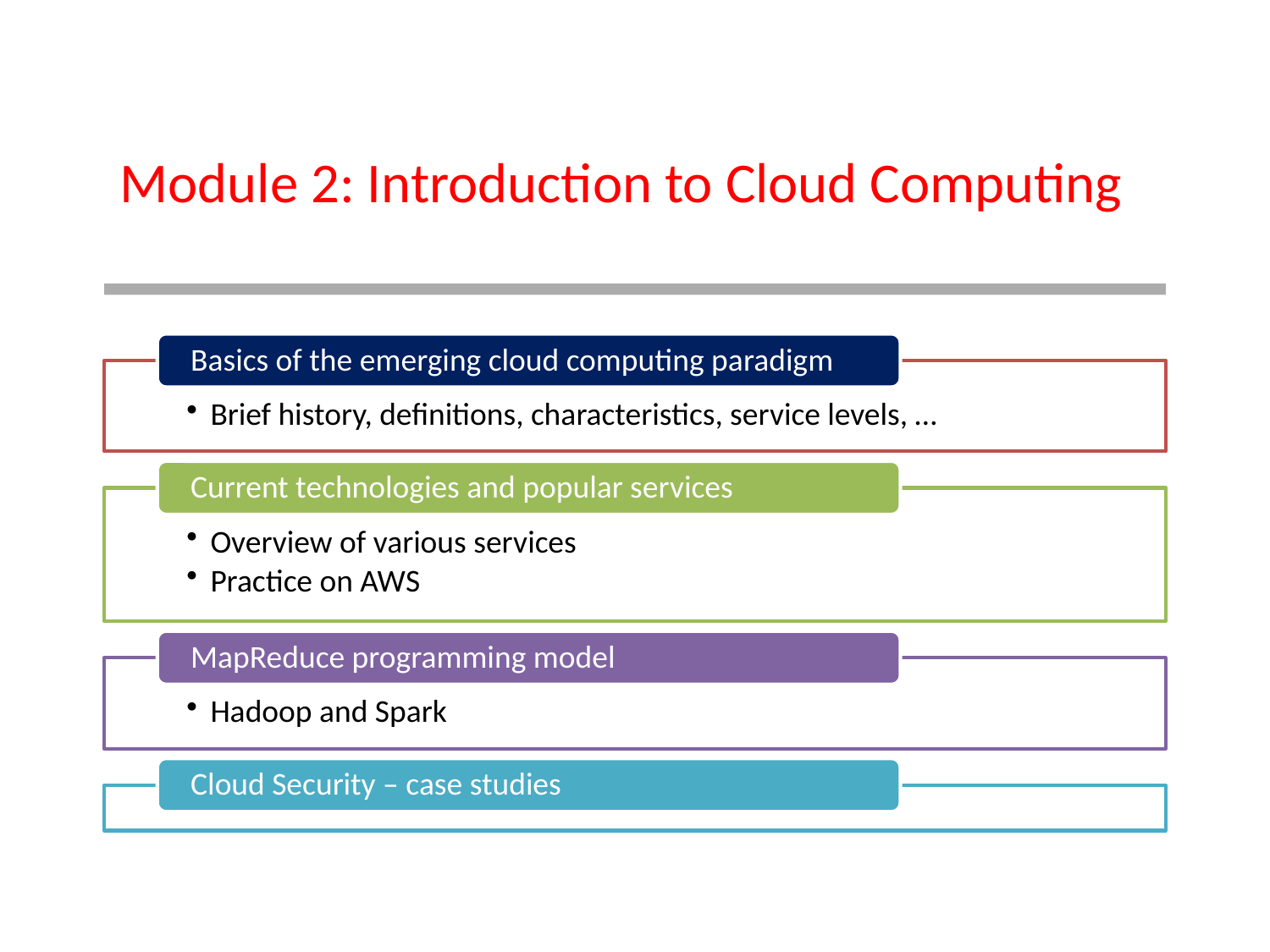

# Module 2: Introduction to Cloud Computing

Brief history, definitions, characteristics, service levels, …
Basics of the emerging cloud computing paradigm
Overview of various services
Practice on AWS
Current technologies and popular services
Hadoop and Spark
MapReduce programming model
Cloud Security – case studies